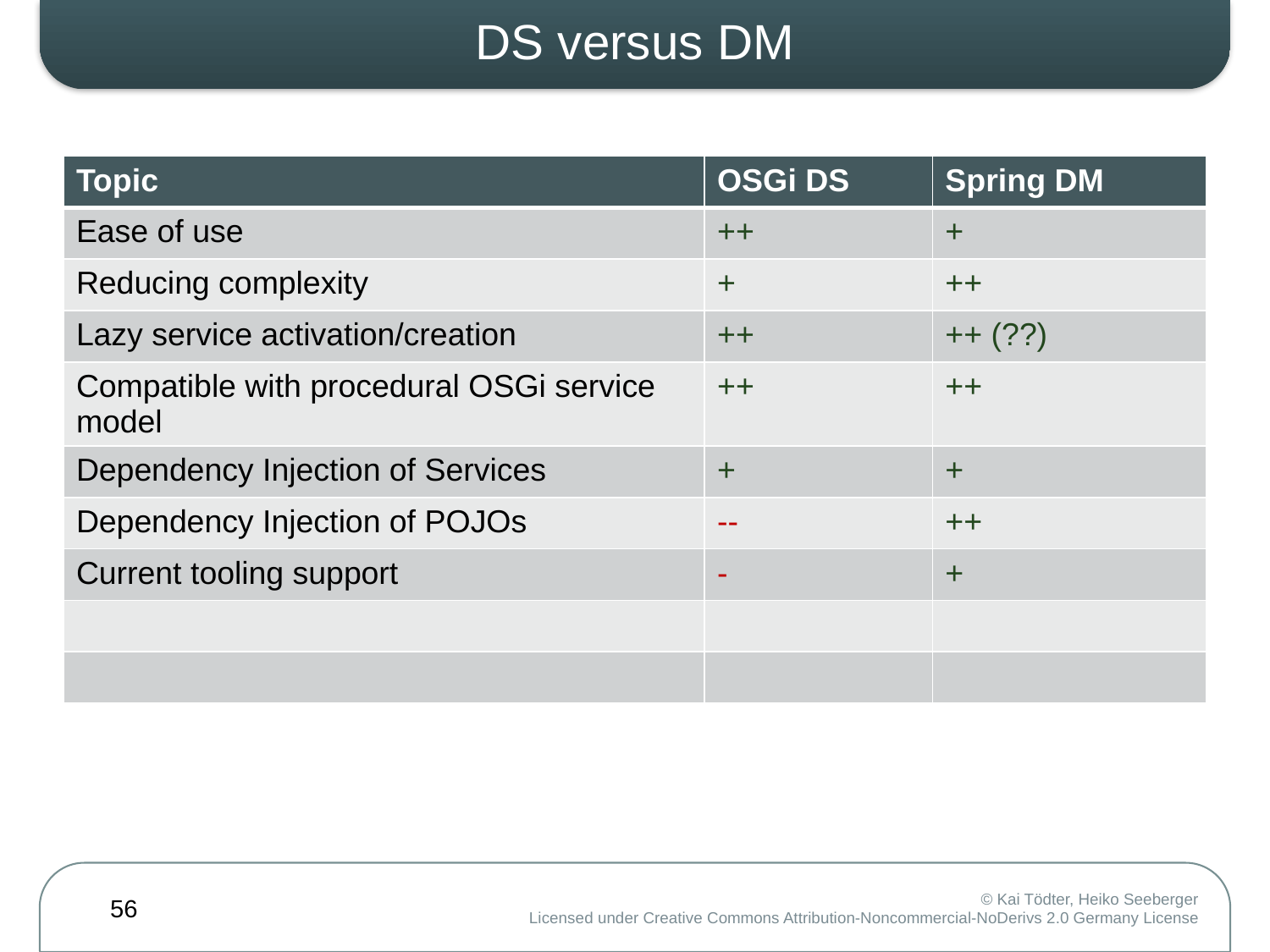

# DS versus DM
| Topic | OSGi DS | Spring DM |
| --- | --- | --- |
| Ease of use | ++ | + |
| Reducing complexity | + | ++ |
| Lazy service activation/creation | ++ | ++ (??) |
| Compatible with procedural OSGi service model | ++ | ++ |
| Dependency Injection of Services | + | + |
| Dependency Injection of POJOs | -- | ++ |
| Current tooling support | - | + |
|  |  |  |
|  |  |  |
56